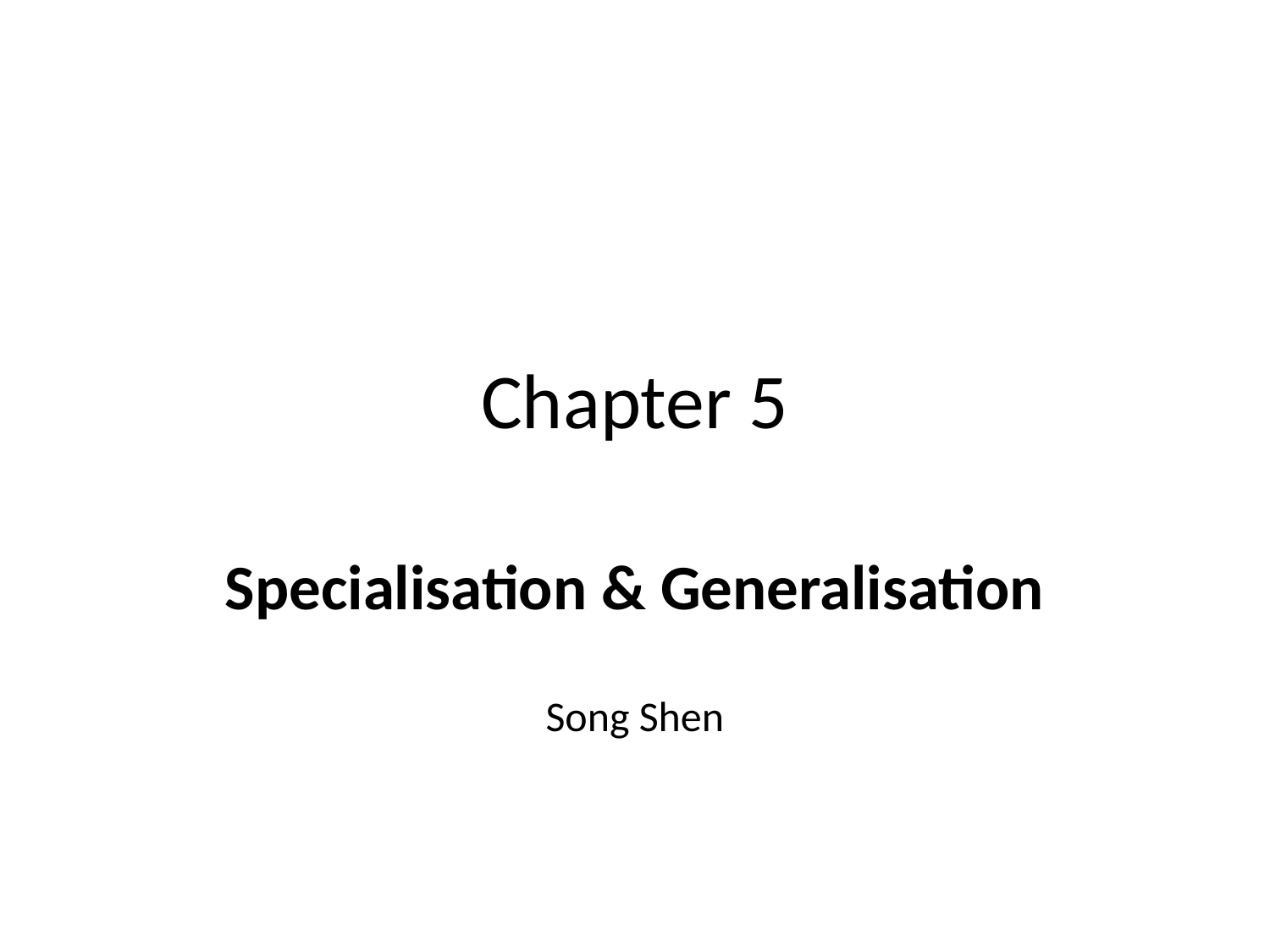

# Chapter 5
Specialisation & Generalisation

Song Shen